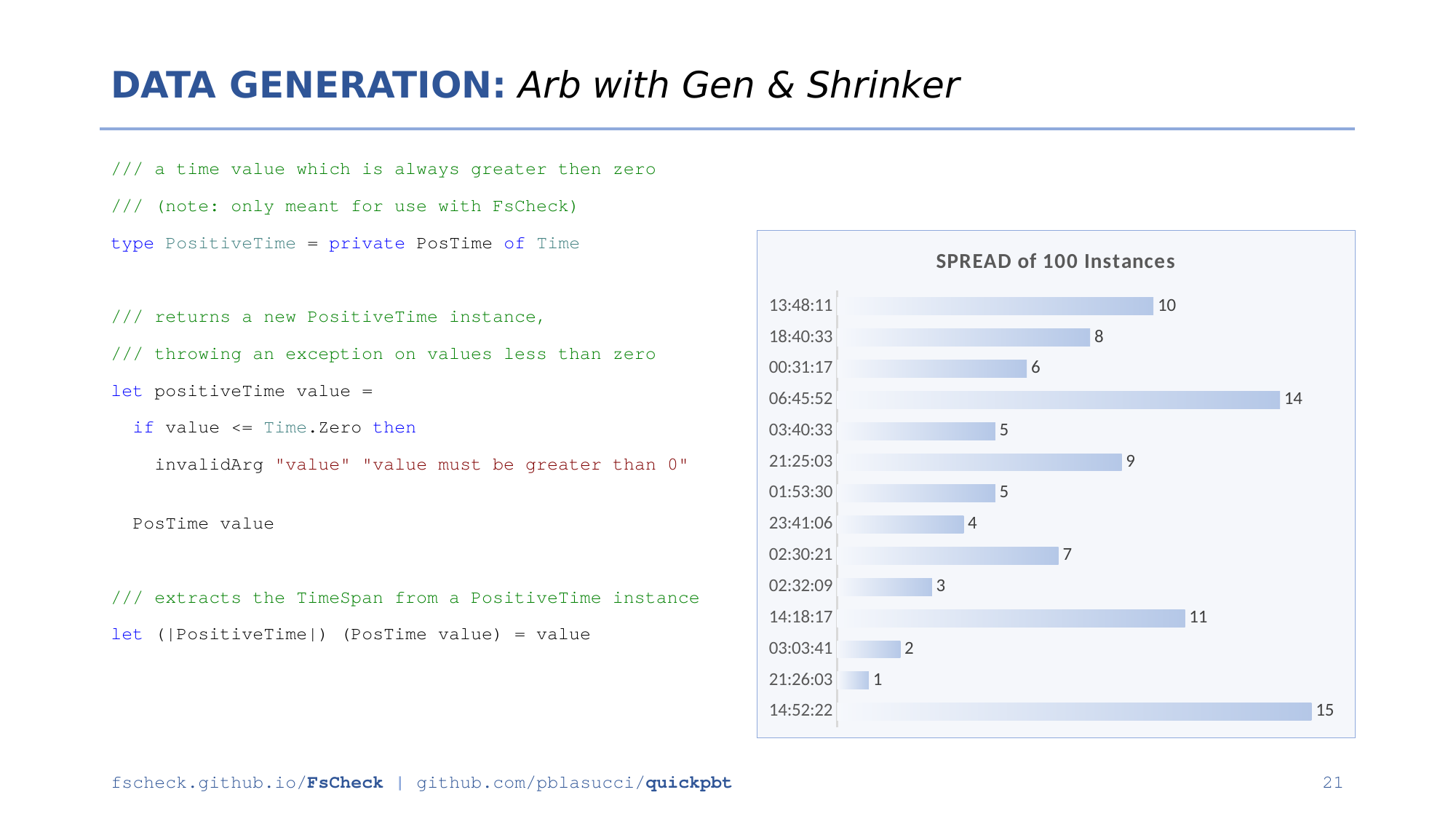

DATA GENERATION: Arb with Gen & Shrinker
/// a time value which is always greater then zero
/// (note: only meant for use with FsCheck)
type PositiveTime = private PosTime of Time

/// returns a new PositiveTime instance,
/// throwing an exception on values less than zero
let positiveTime value =
  if value <= Time.Zero then
    invalidArg "value" "value must be greater than 0"
  PosTime value

/// extracts the TimeSpan from a PositiveTime instance
let (|PositiveTime|) (PosTime value) = value

### Chart: SPREAD of 100 Instances

| Category | Count |
|---|---|
| 0.61969907407407399 | 15.0 |
| 0.89309027777777805 | 1.0 |
| 0.12755787037037 | 2.0 |
| 0.59603009259259299 | 11.0 |
| 0.105659722222222 | 3.0 |
| 0.104409722222222 | 7.0 |
| 0.98687499999999995 | 4.0 |
| 7.88194444444444E-2 | 5.0 |
| 0.89239583333333306 | 9.0 |
| 0.15315972222222199 | 5.0 |
| 0.28185185185185202 | 14.0 |
| 2.1724537037037001E-2 | 6.0 |
| 0.77815972222222196 | 8.0 |
| 0.57512731481481505 | 10.0 |
fscheck.github.io/FsCheck | github.com/pblasucci/quickpbt
21